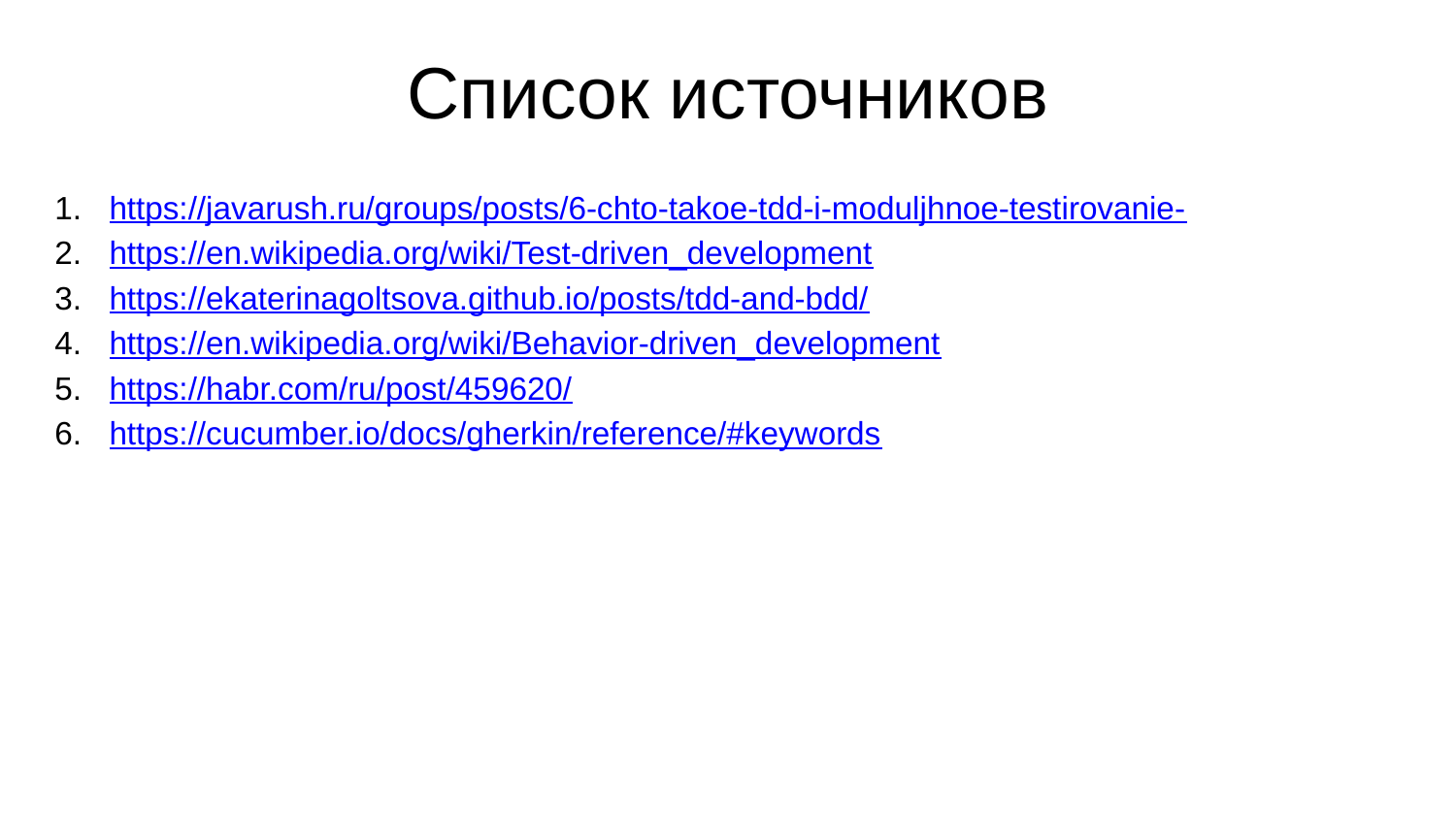

# Список источников
https://javarush.ru/groups/posts/6-chto-takoe-tdd-i-moduljhnoe-testirovanie-
https://en.wikipedia.org/wiki/Test-driven_development
https://ekaterinagoltsova.github.io/posts/tdd-and-bdd/
https://en.wikipedia.org/wiki/Behavior-driven_development
https://habr.com/ru/post/459620/
https://cucumber.io/docs/gherkin/reference/#keywords